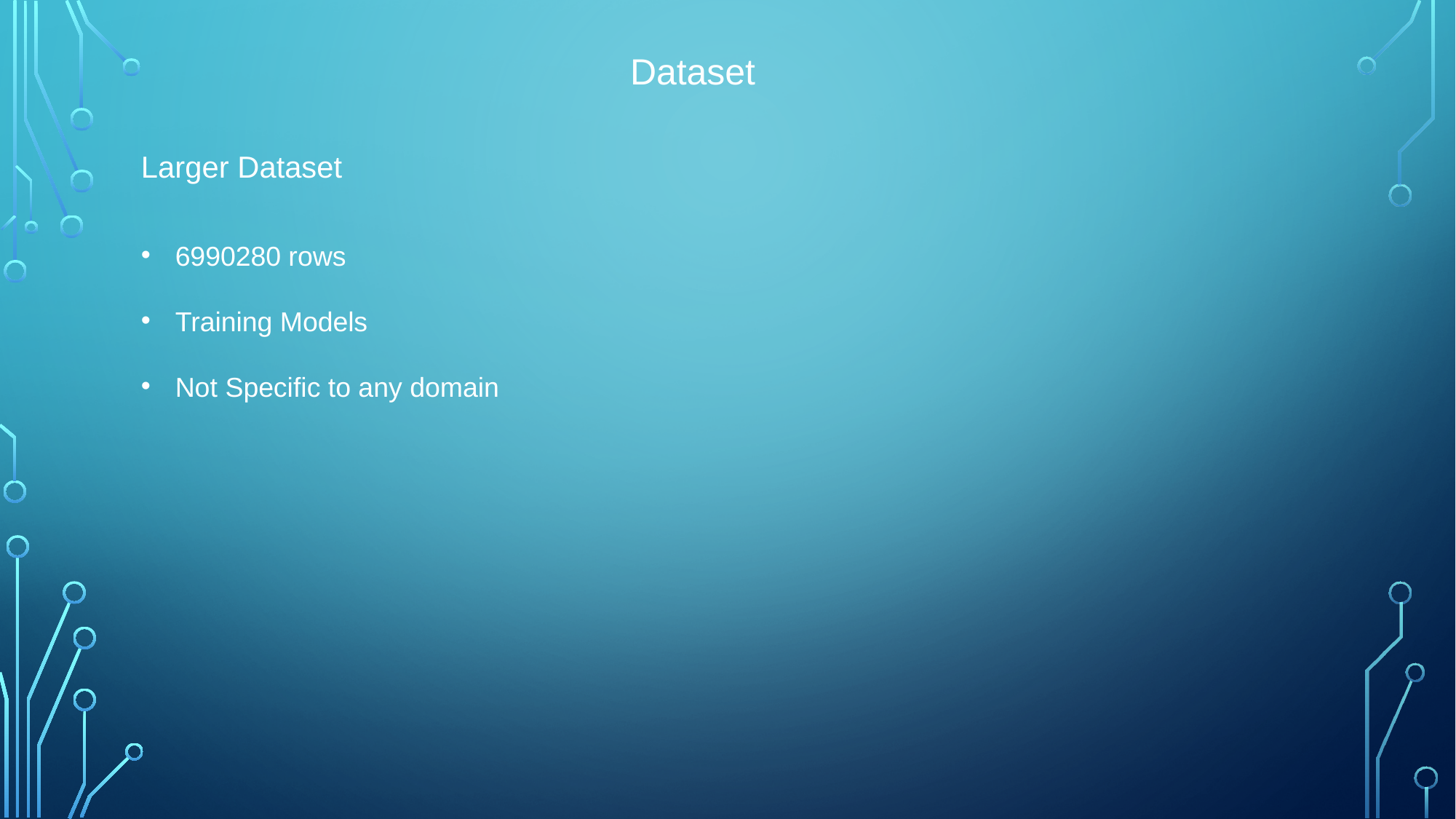

Dataset
Larger Dataset
6990280 rows

Training Models

Not Specific to any domain